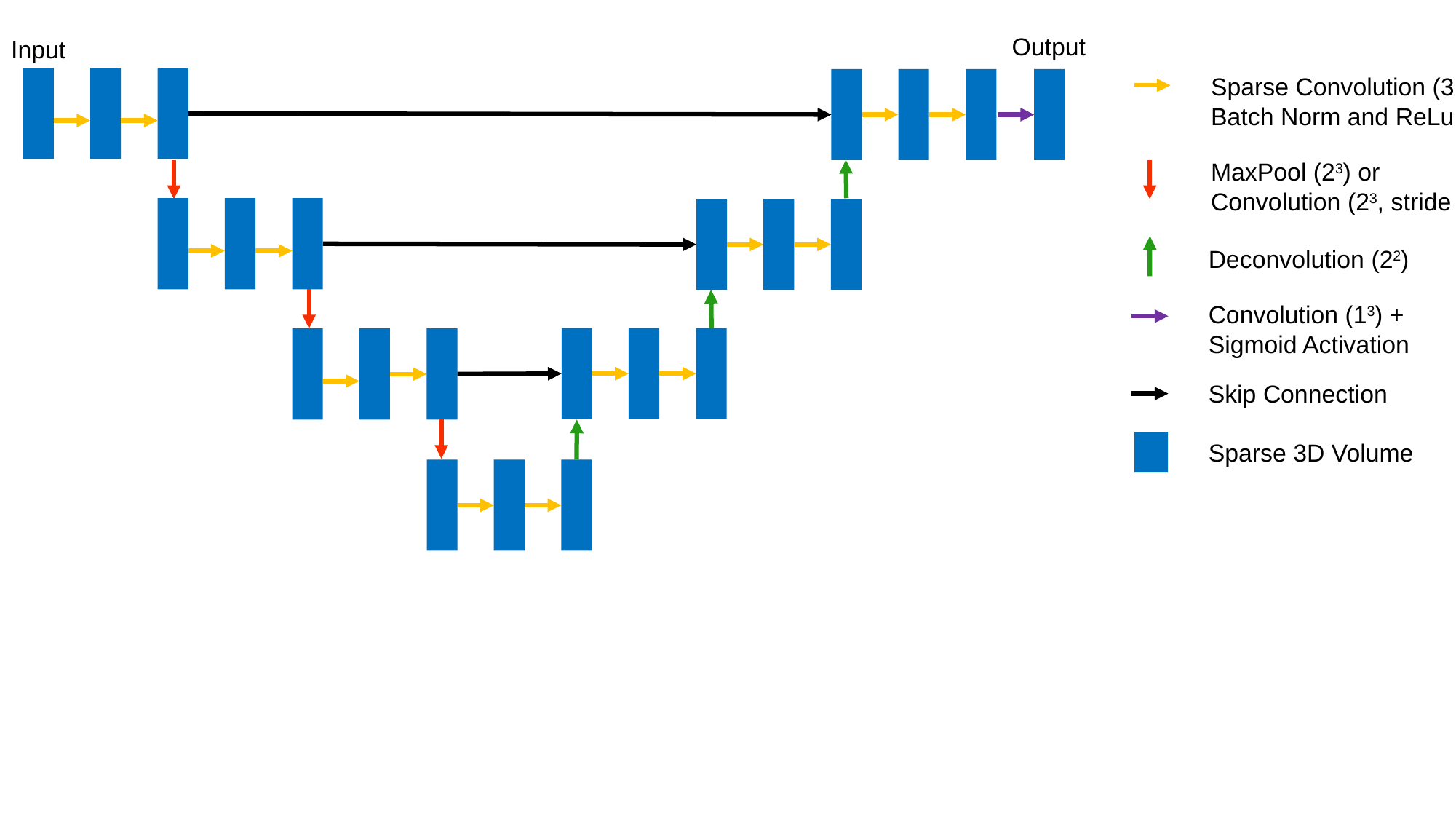

Output
Input
Sparse Convolution (33) +
Batch Norm and ReLu

MaxPool (23) or Convolution (23, stride 2)

Deconvolution (22)
Convolution (13) + Sigmoid Activation

Skip Connection

Sparse 3D Volume

Output
Input
Output
Input
Sparse Convolution (33) +
Batch Norm and ReLu

Sparse Convolution (33) +
Batch Norm and ReLu

MaxPool (23) or Convolution (23, stride 2)
MaxPool (23) or Convolution (23, stride 2)

Deconvolution (22)
Deconvolution (22)
Convolution (13) + Sigmoid Activation
Convolution (13) + Sigmoid Activation

Skip Connection
Skip Connection

Sparse 3D Volume

Sparse 3D Volume